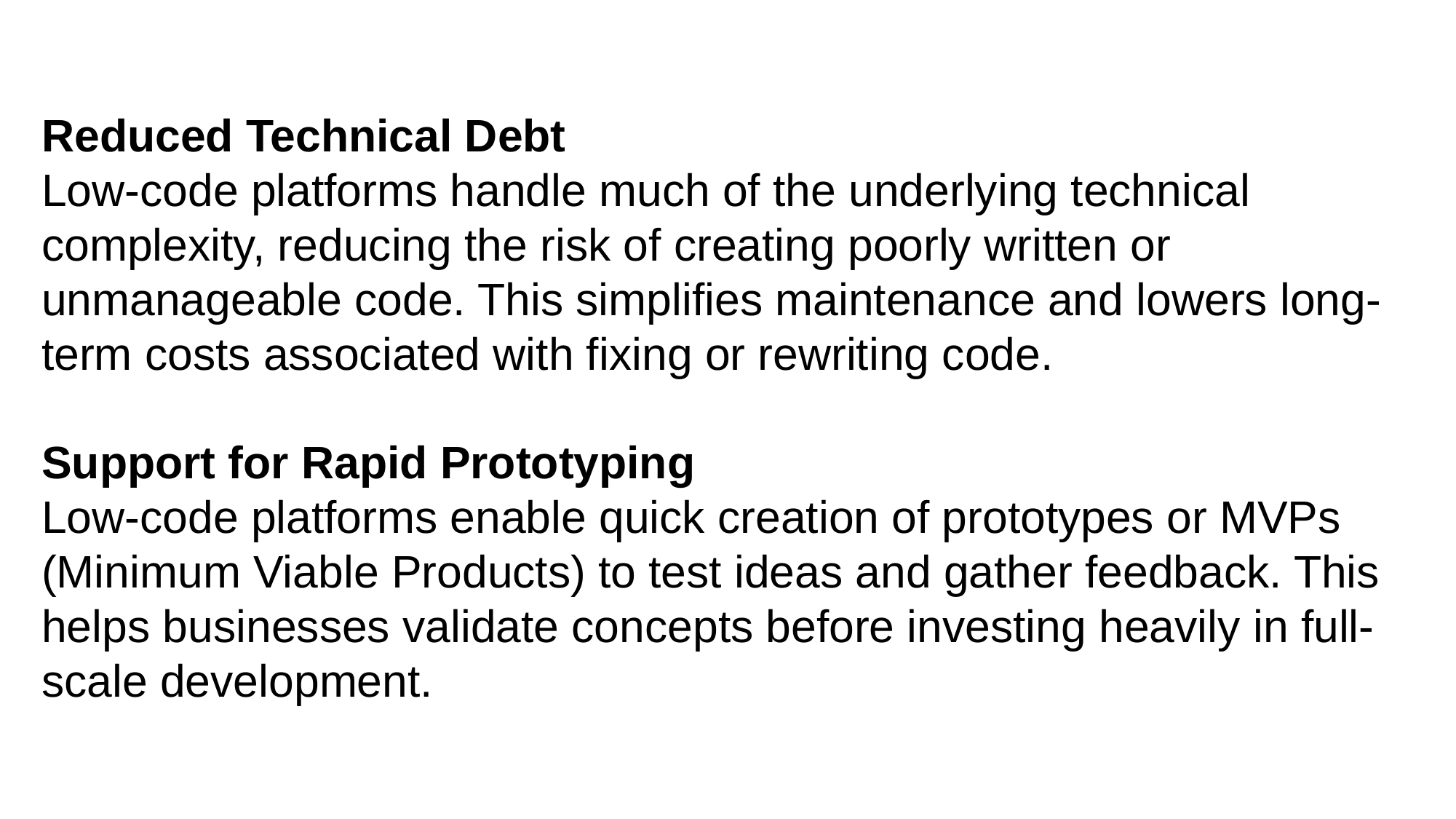

Reduced Technical Debt
Low-code platforms handle much of the underlying technical complexity, reducing the risk of creating poorly written or unmanageable code. This simplifies maintenance and lowers long-term costs associated with fixing or rewriting code.

Support for Rapid Prototyping
Low-code platforms enable quick creation of prototypes or MVPs (Minimum Viable Products) to test ideas and gather feedback. This helps businesses validate concepts before investing heavily in full-scale development.